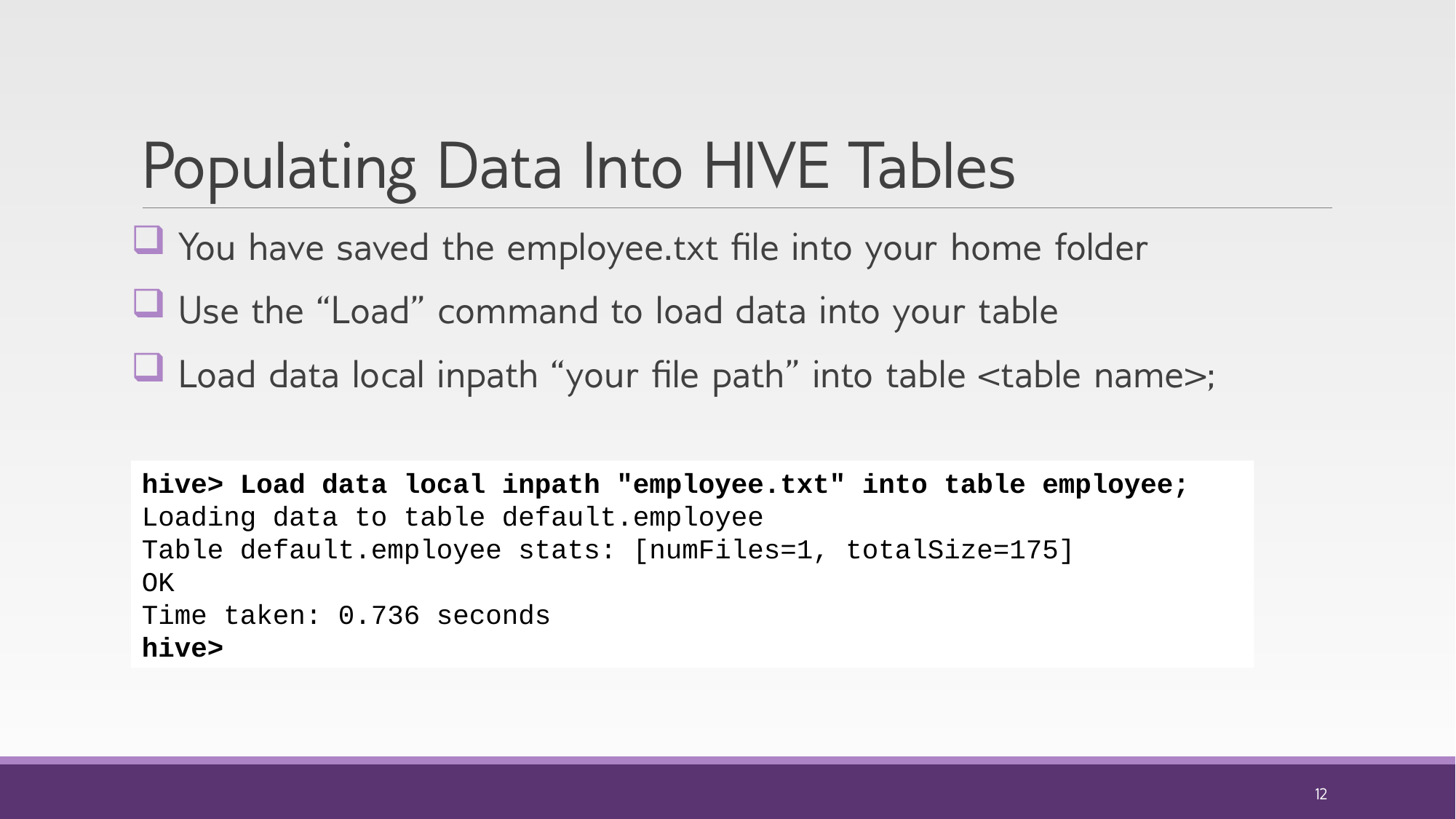

# Populating Data Into HIVE Tables
 You have saved the employee.txt file into your home folder
 Use the “Load” command to load data into your table
 Load data local inpath “your file path” into table <table name>;
hive> Load data local inpath "employee.txt" into table employee;
Loading data to table default.employee
Table default.employee stats: [numFiles=1, totalSize=175]
OK
Time taken: 0.736 seconds
hive>
12